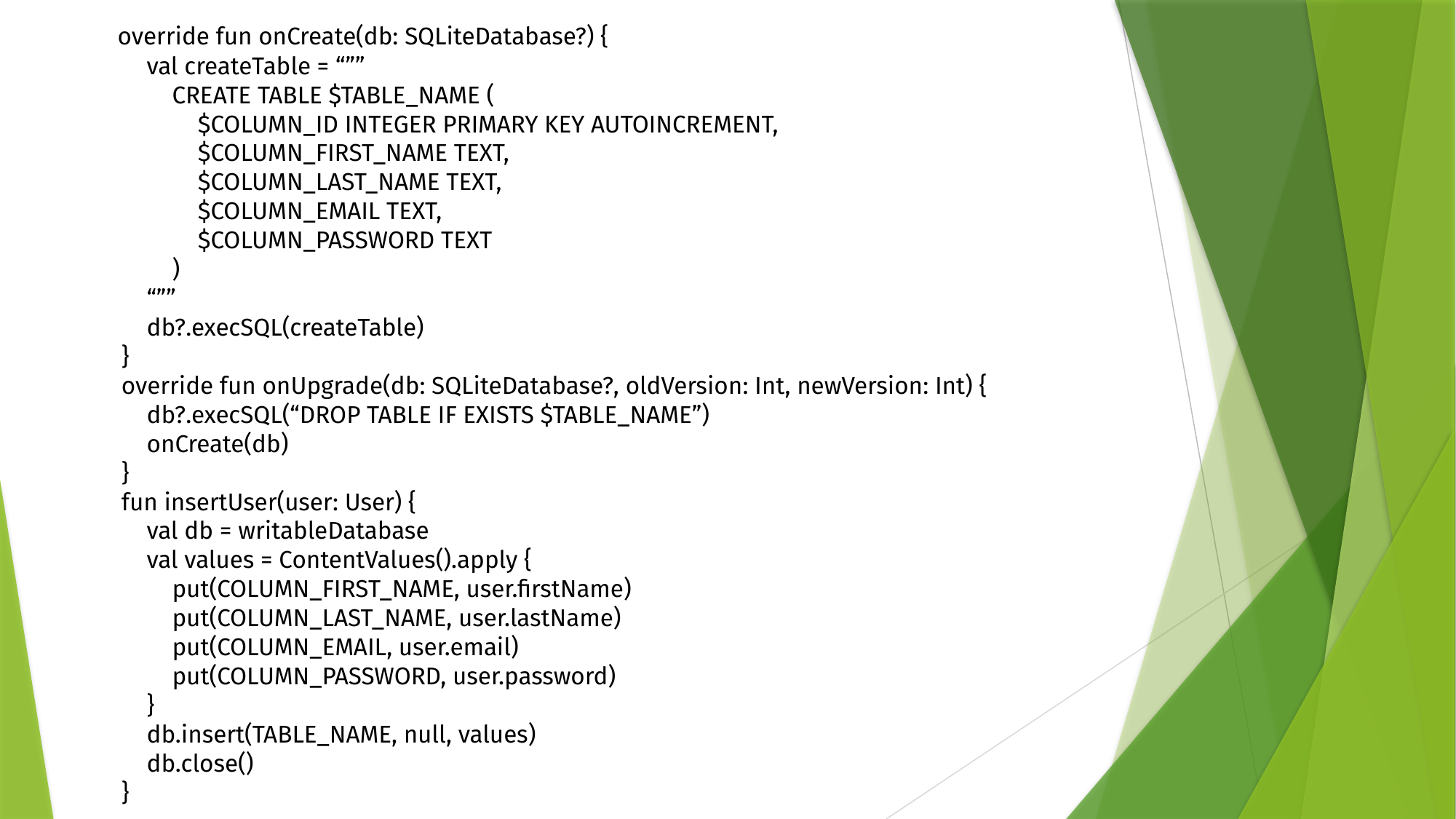

override fun onCreate(db: SQLiteDatabase?) {
        val createTable = “””
            CREATE TABLE $TABLE_NAME (
                $COLUMN_ID INTEGER PRIMARY KEY AUTOINCREMENT,
                $COLUMN_FIRST_NAME TEXT,
                $COLUMN_LAST_NAME TEXT,
                $COLUMN_EMAIL TEXT,
                $COLUMN_PASSWORD TEXT
            )
        “””
        db?.execSQL(createTable)
    }
    override fun onUpgrade(db: SQLiteDatabase?, oldVersion: Int, newVersion: Int) {
        db?.execSQL(“DROP TABLE IF EXISTS $TABLE_NAME”)
        onCreate(db)
    }
    fun insertUser(user: User) {
        val db = writableDatabase
        val values = ContentValues().apply {
            put(COLUMN_FIRST_NAME, user.firstName)
            put(COLUMN_LAST_NAME, user.lastName)
            put(COLUMN_EMAIL, user.email)
            put(COLUMN_PASSWORD, user.password)
        }
        db.insert(TABLE_NAME, null, values)
        db.close()
    }